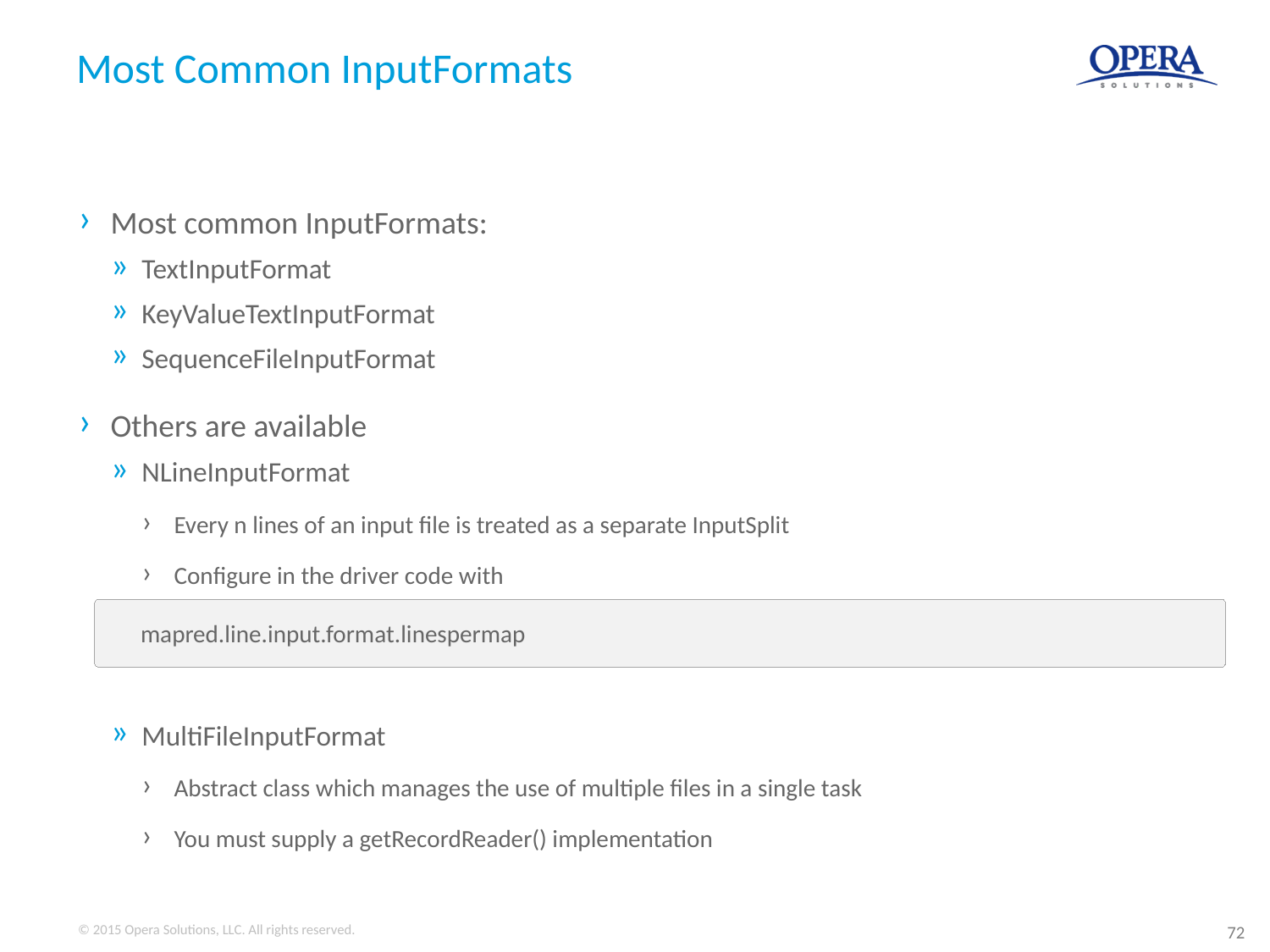

# Most Common InputFormats
Most common InputFormats:
TextInputFormat
KeyValueTextInputFormat
SequenceFileInputFormat
Others are available
NLineInputFormat
Every n lines of an input file is treated as a separate InputSplit
Configure in the driver code with

MultiFileInputFormat
Abstract class which manages the use of multiple files in a single task
You must supply a getRecordReader() implementation
mapred.line.input.format.linespermap